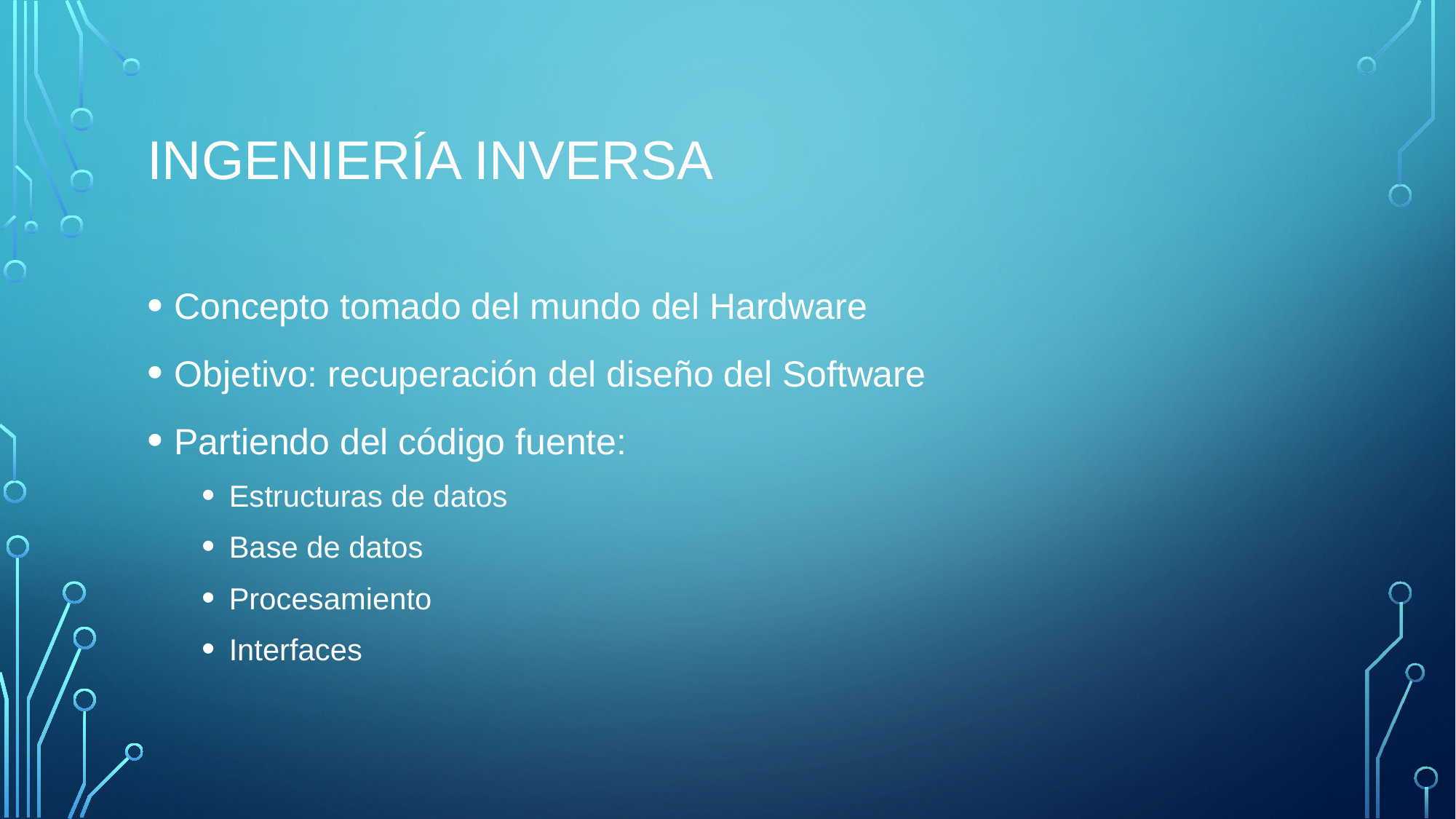

# Ingeniería inversa
Concepto tomado del mundo del Hardware
Objetivo: recuperación del diseño del Software
Partiendo del código fuente:
Estructuras de datos
Base de datos
Procesamiento
Interfaces